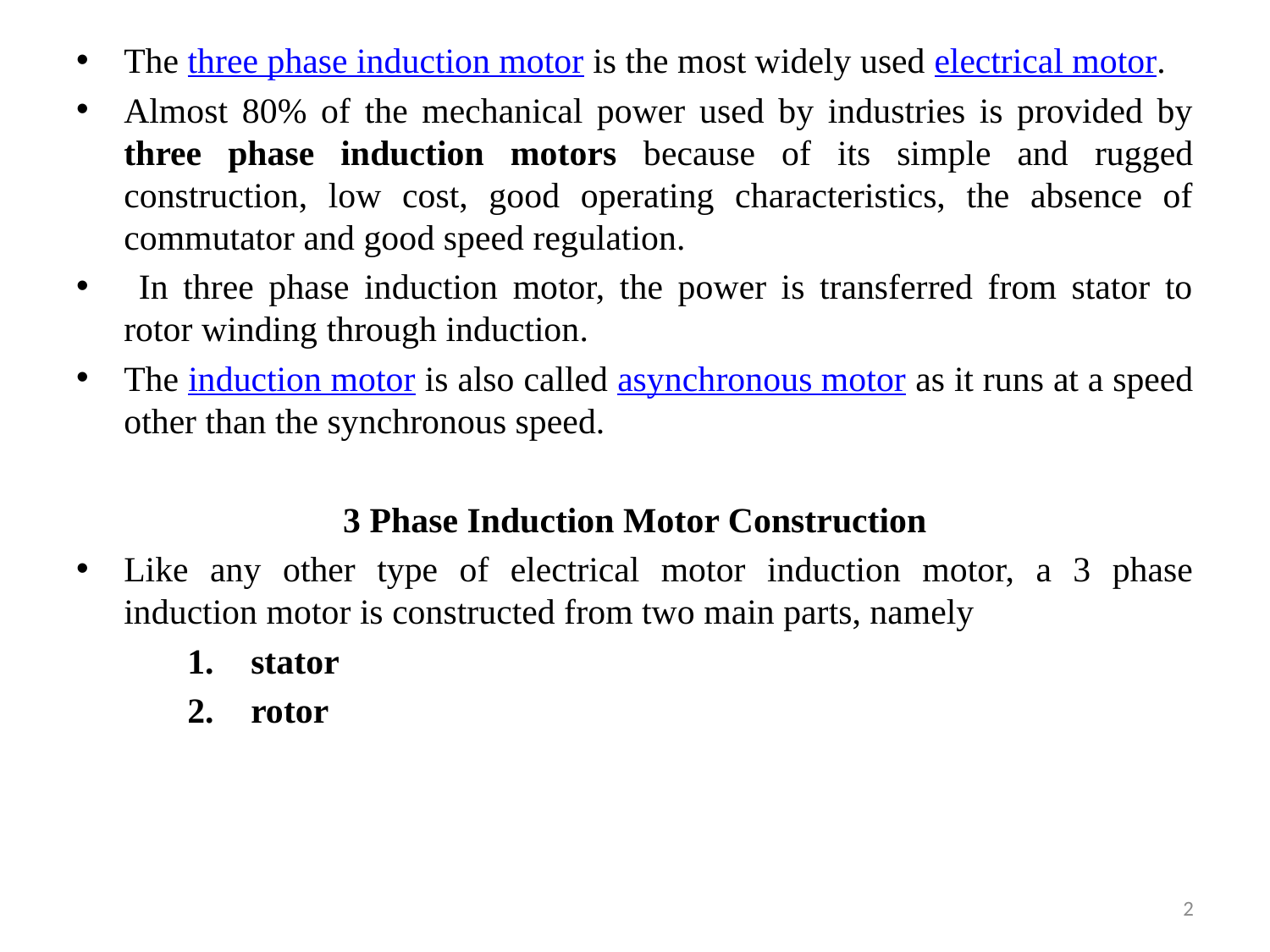

The three phase induction motor is the most widely used electrical motor.
Almost 80% of the mechanical power used by industries is provided by three phase induction motors because of its simple and rugged construction, low cost, good operating characteristics, the absence of commutator and good speed regulation.
 In three phase induction motor, the power is transferred from stator to rotor winding through induction.
The induction motor is also called asynchronous motor as it runs at a speed other than the synchronous speed.

3 Phase Induction Motor Construction
Like any other type of electrical motor induction motor, a 3 phase induction motor is constructed from two main parts, namely
stator
rotor

2